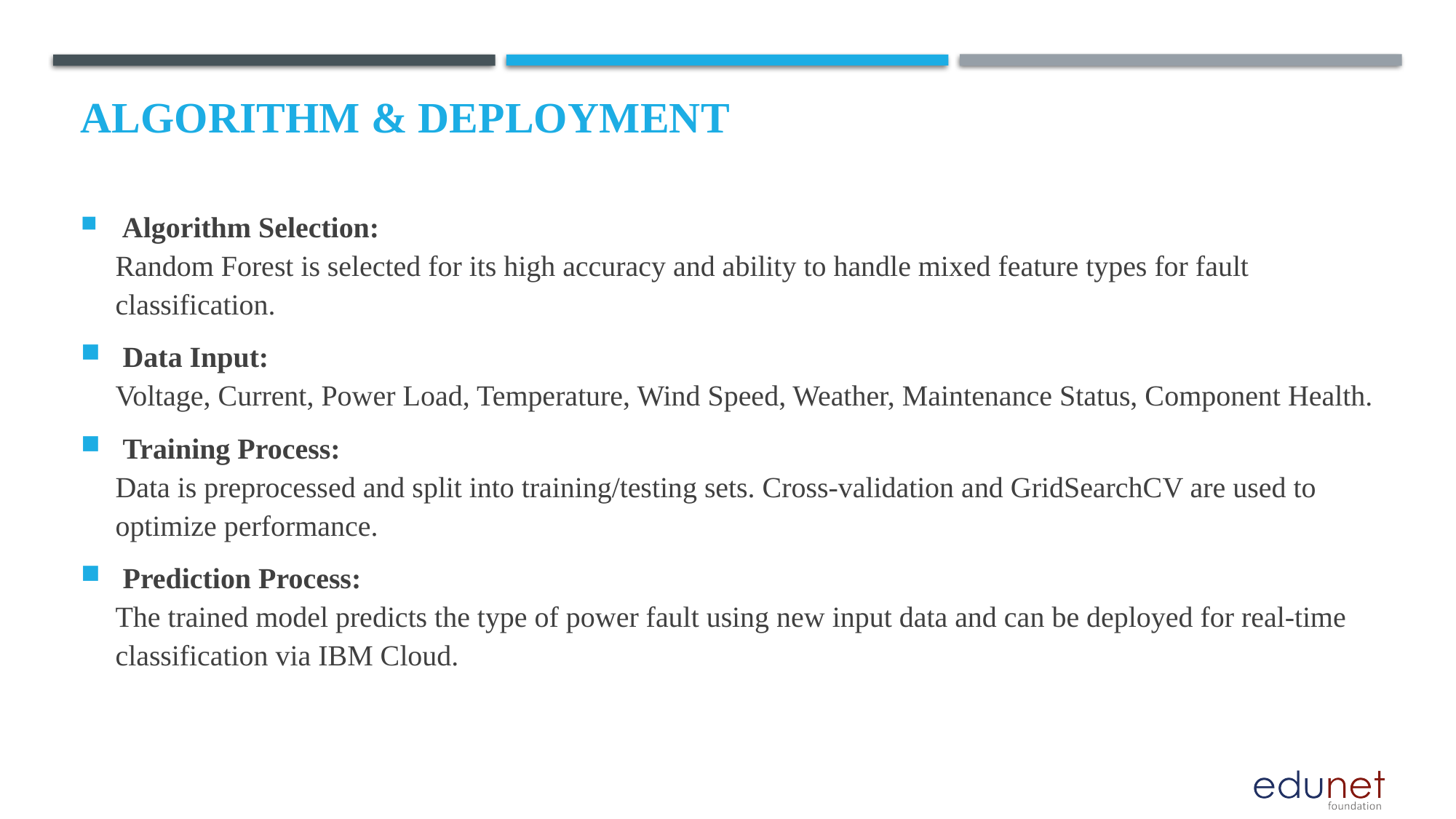

# Algorithm & Deployment

 Algorithm Selection:
Random Forest is selected for its high accuracy and ability to handle mixed feature types for fault classification.
 Data Input:
Voltage, Current, Power Load, Temperature, Wind Speed, Weather, Maintenance Status, Component Health.
 Training Process:
Data is preprocessed and split into training/testing sets. Cross-validation and GridSearchCV are used to optimize performance.
 Prediction Process:
The trained model predicts the type of power fault using new input data and can be deployed for real-time classification via IBM Cloud.